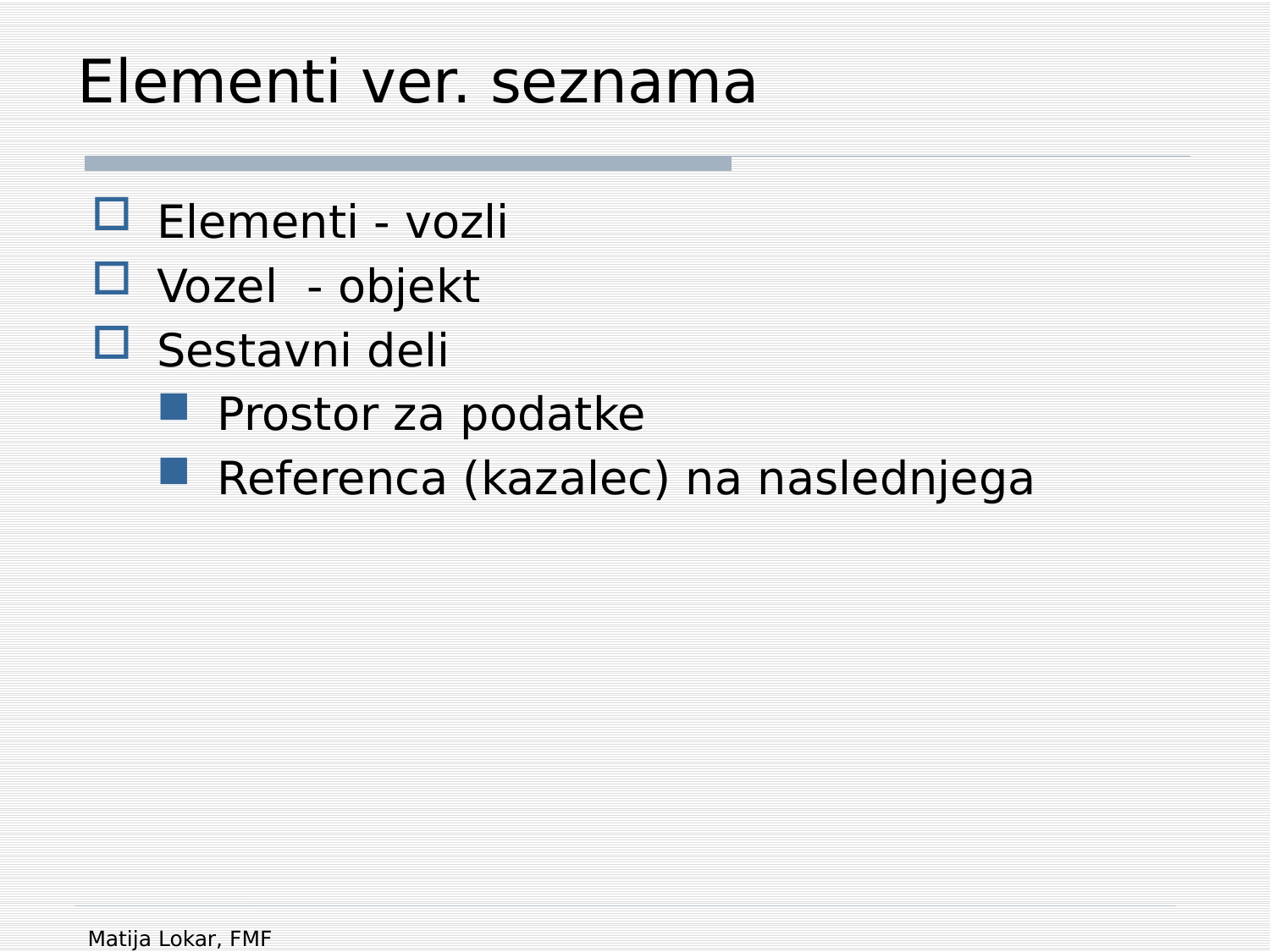

# Elementi ver. seznama
Elementi - vozli
Vozel  - objekt
Sestavni deli
Prostor za podatke
Referenca (kazalec) na naslednjega

Matija Lokar, FMF